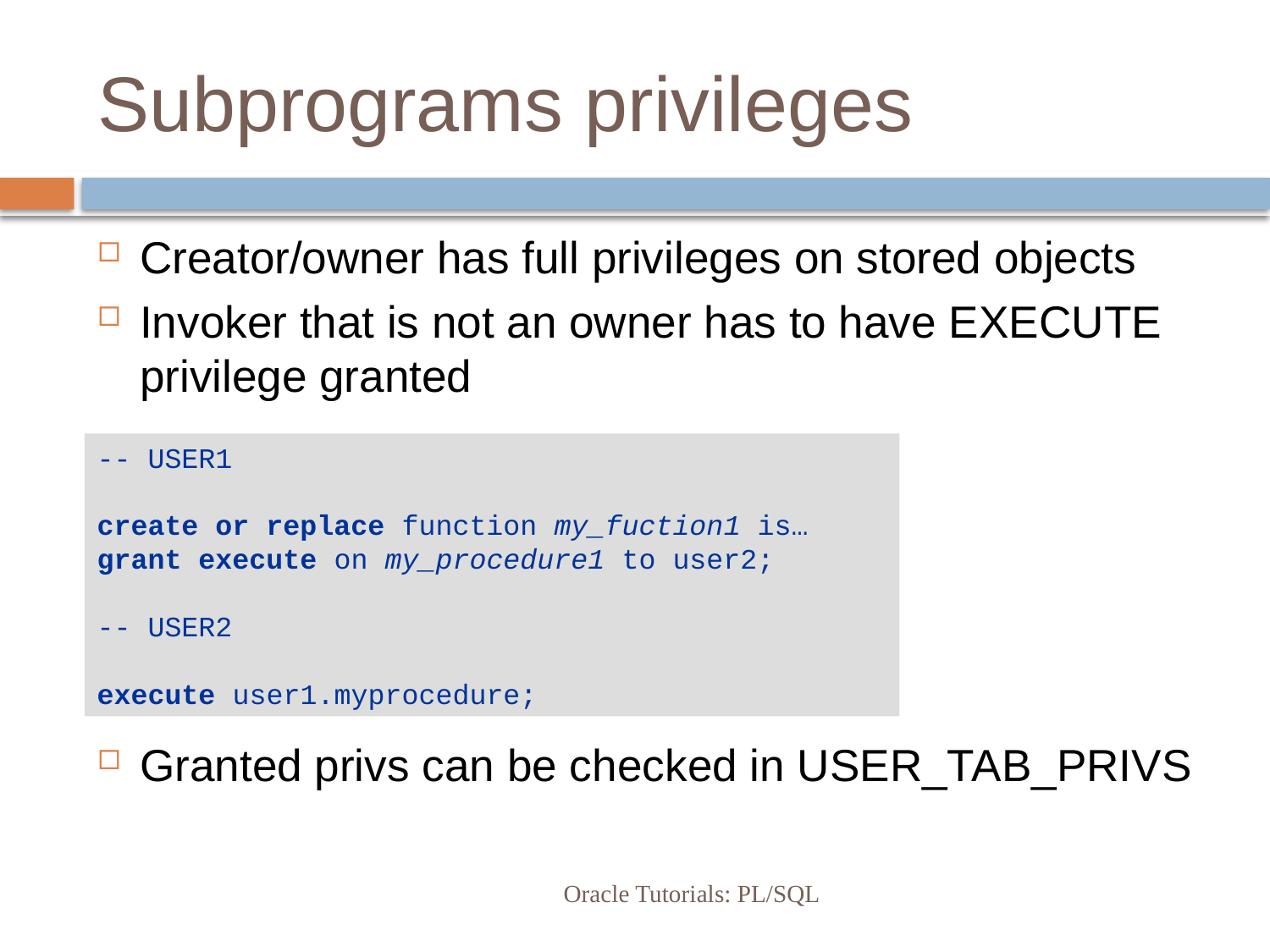

# Subprograms privileges
Creator/owner has full privileges on stored objects
Invoker that is not an owner has to have EXECUTE privilege granted

Granted privs can be checked in USER_TAB_PRIVS

-- USER1

create or replace function my_fuction1 is…
grant execute on my_procedure1 to user2;

-- USER2

execute user1.myprocedure;
Oracle Tutorials: PL/SQL